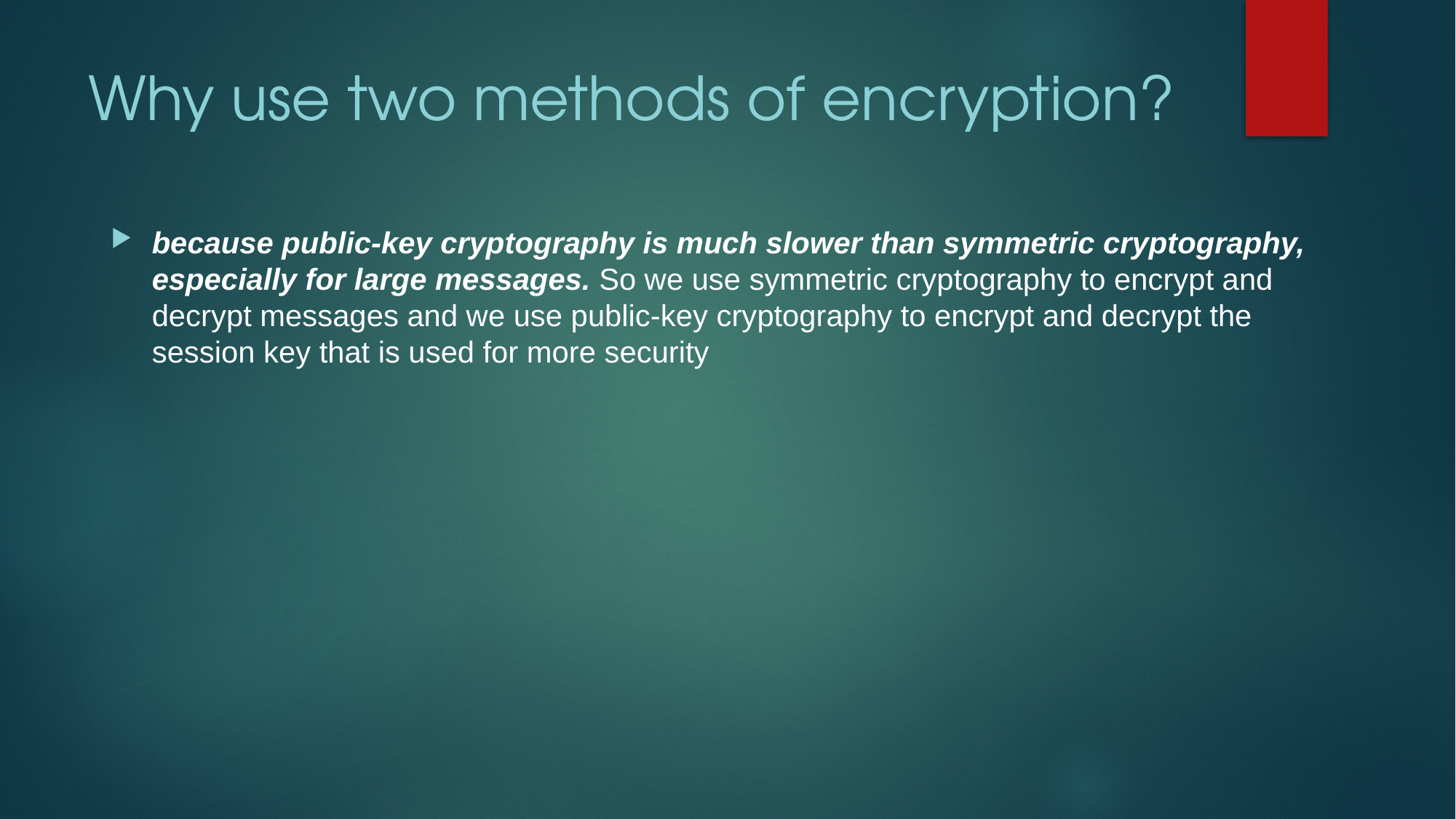

# Why use two methods of encryption?
because public-key cryptography is much slower than symmetric cryptography, especially for large messages. So we use symmetric cryptography to encrypt and decrypt messages and we use public-key cryptography to encrypt and decrypt the session key that is used for more security